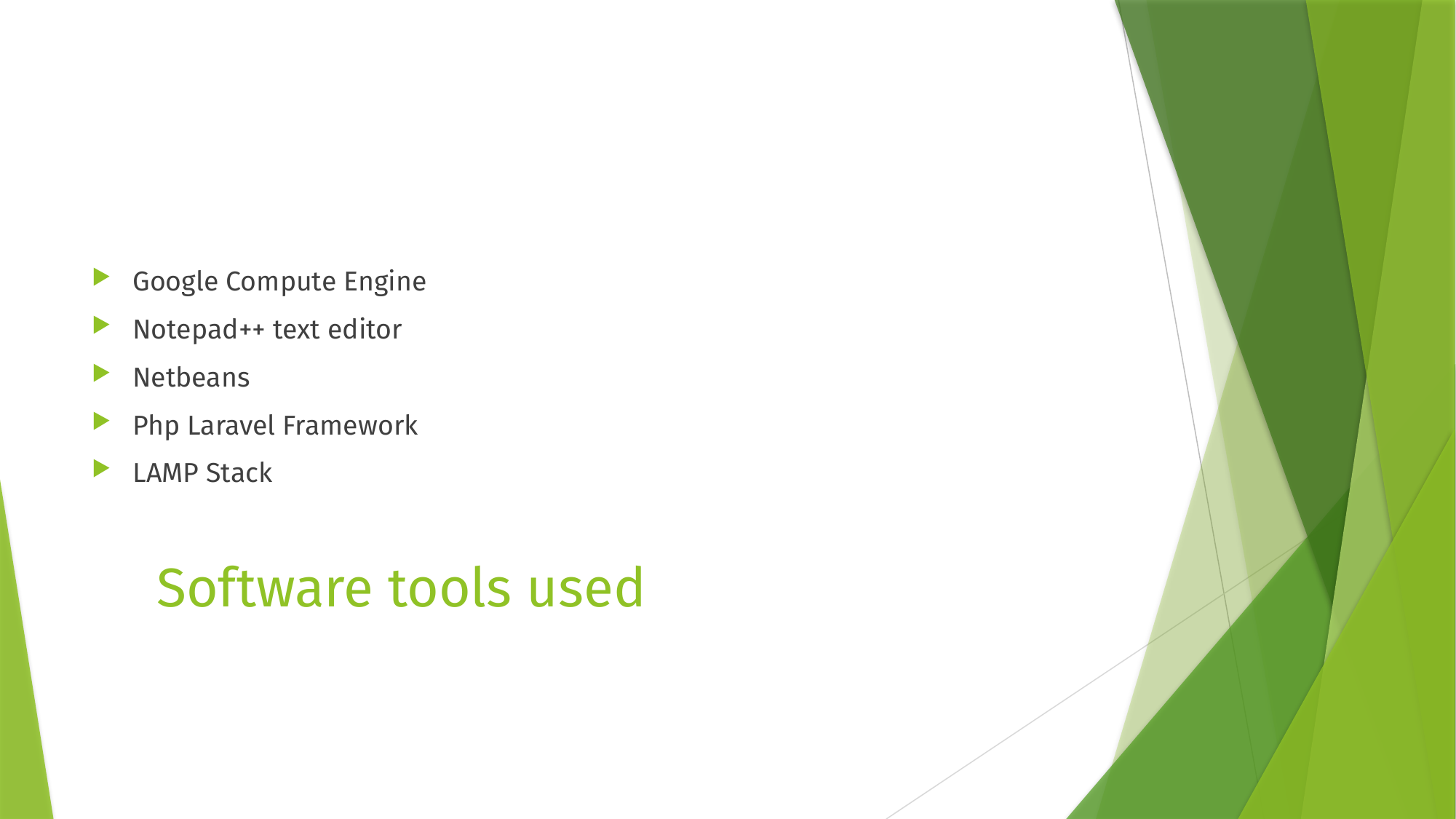

Google Compute Engine
Notepad++ text editor
Netbeans
Php Laravel Framework
LAMP Stack
# Software tools used